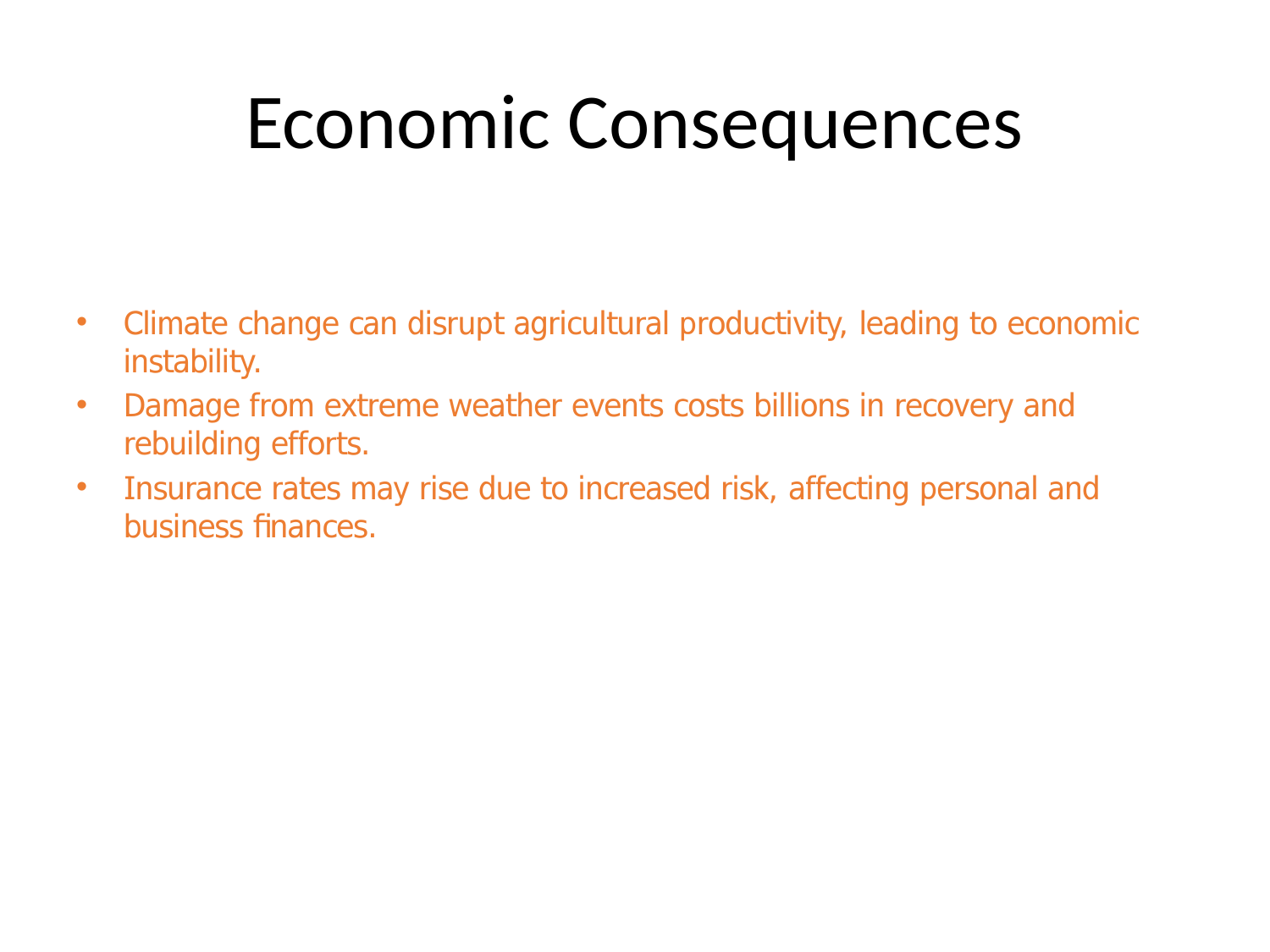

# Economic Consequences

Climate change can disrupt agricultural productivity, leading to economic instability.
Damage from extreme weather events costs billions in recovery and rebuilding efforts.
Insurance rates may rise due to increased risk, affecting personal and business finances.